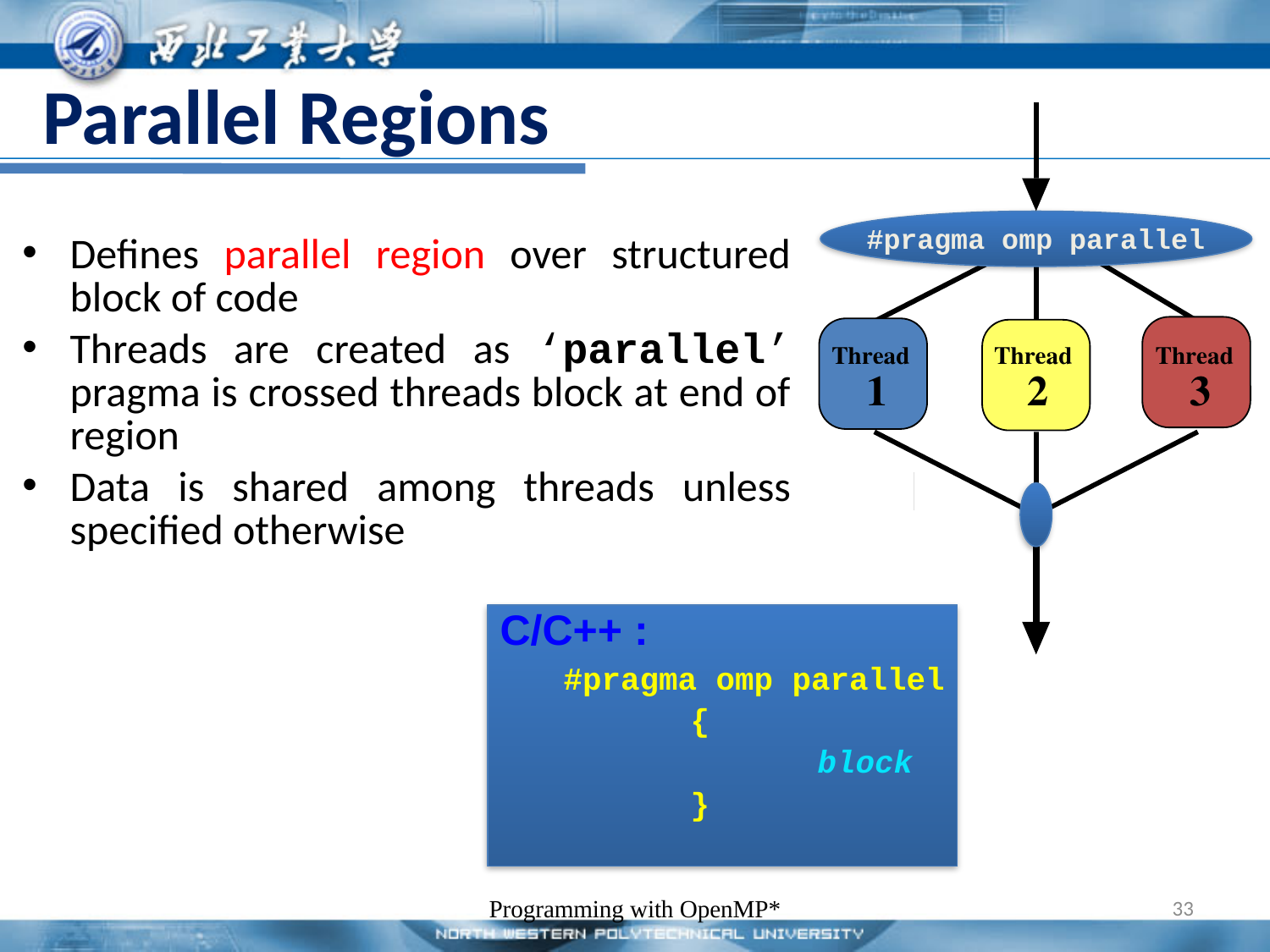

# Parallel Regions

#pragma omp parallel

Thread
Thread
Thread
1
2
3

Defines parallel region over structured block of code
Threads are created as ‘parallel’ pragma is crossed threads block at end of region
Data is shared among threads unless specified otherwise

C/C++ :
#pragma omp parallel
	{
		block
	}

33
Programming with OpenMP*